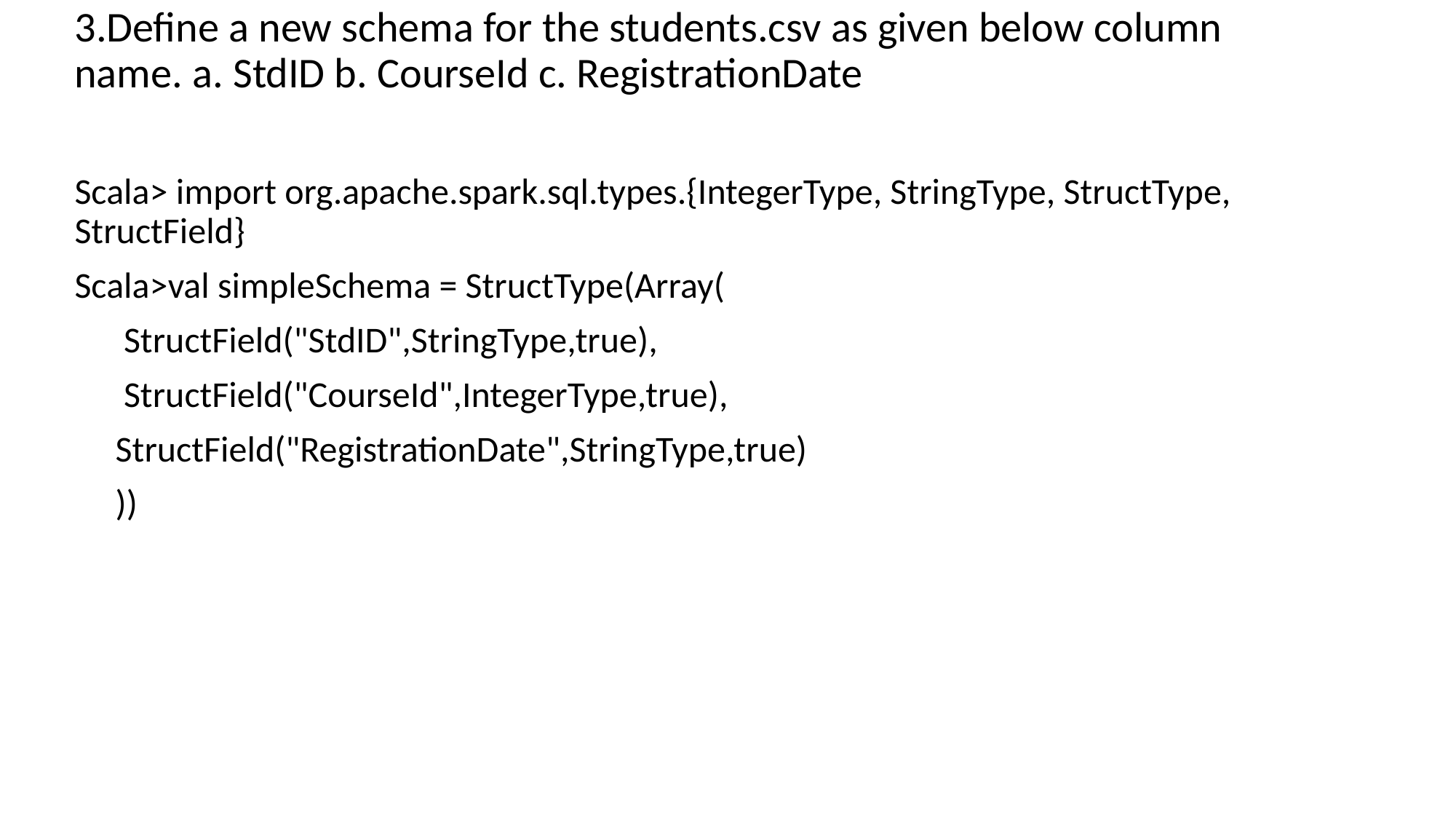

3.Define a new schema for the students.csv as given below column name. a. StdID b. CourseId c. RegistrationDate

Scala> import org.apache.spark.sql.types.{IntegerType, StringType, StructType, StructField}
Scala>val simpleSchema = StructType(Array(
      StructField("StdID",StringType,true),
      StructField("CourseId",IntegerType,true),
     StructField("RegistrationDate",StringType,true)
     ))